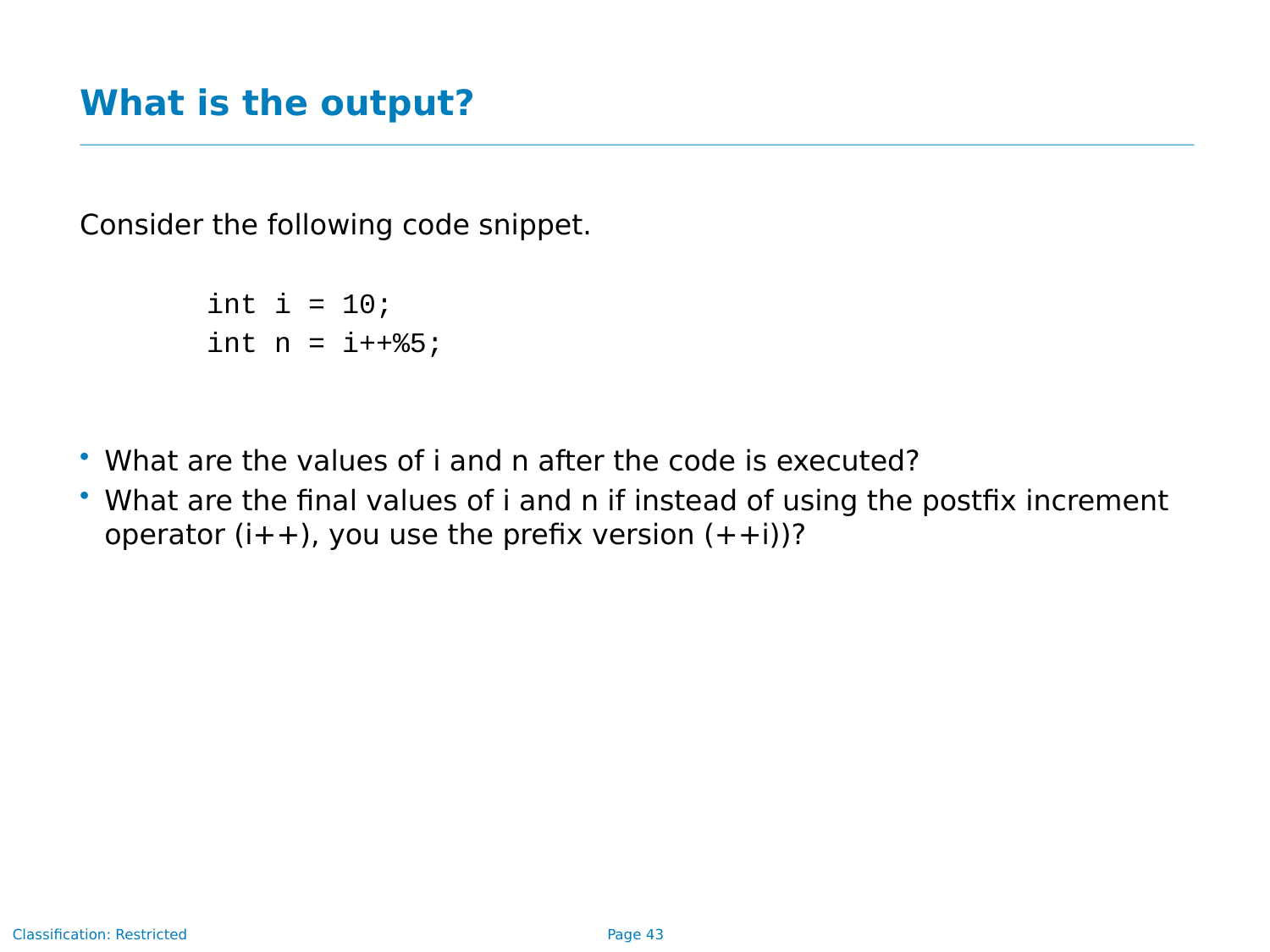

# What is the output?
Consider the following code snippet.

	int i = 10;
	int n = i++%5;

What are the values of i and n after the code is executed?
What are the final values of i and n if instead of using the postfix increment operator (i++), you use the prefix version (++i))?